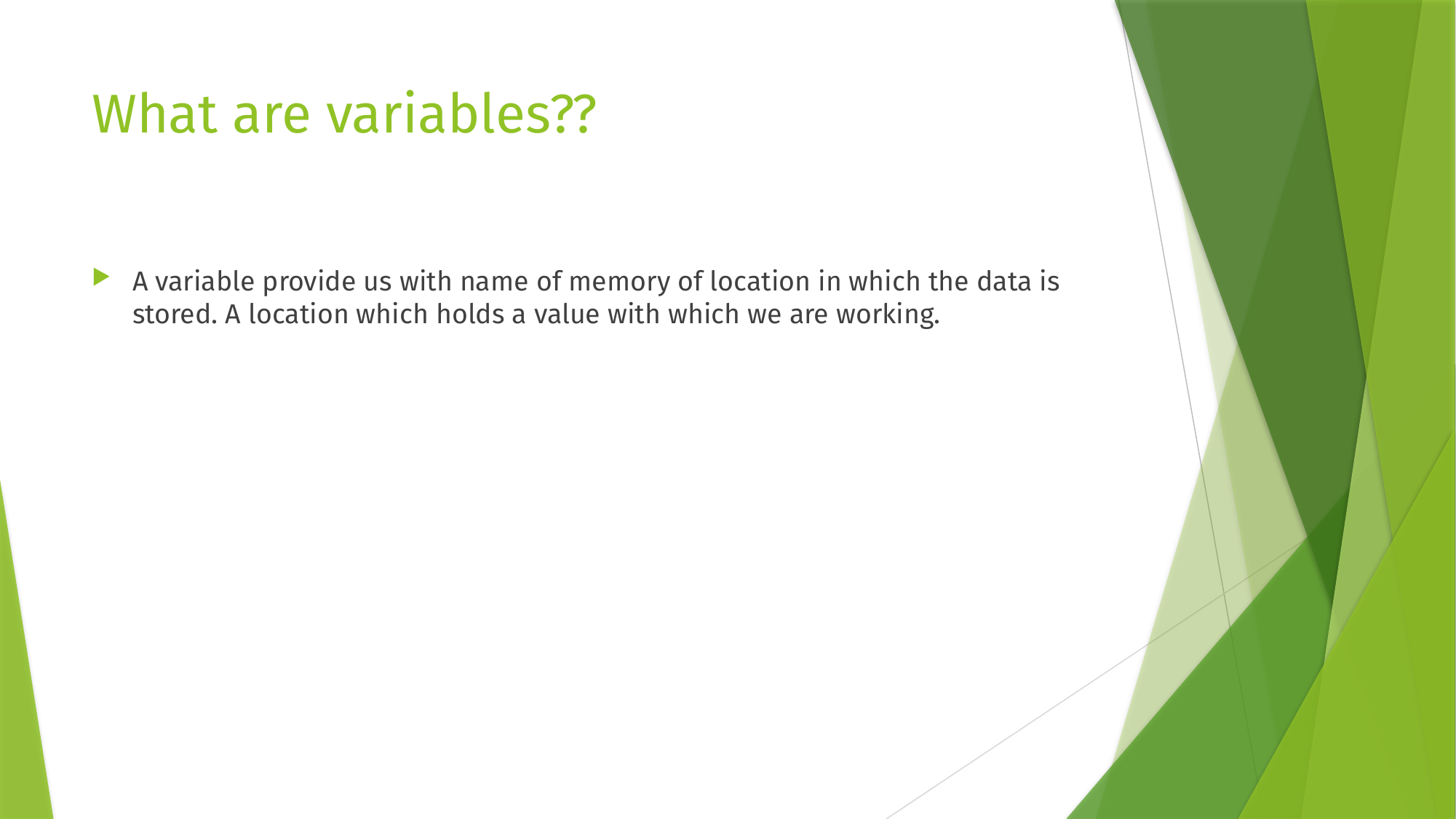

# What are variables??
A variable provide us with name of memory of location in which the data is stored. A location which holds a value with which we are working.